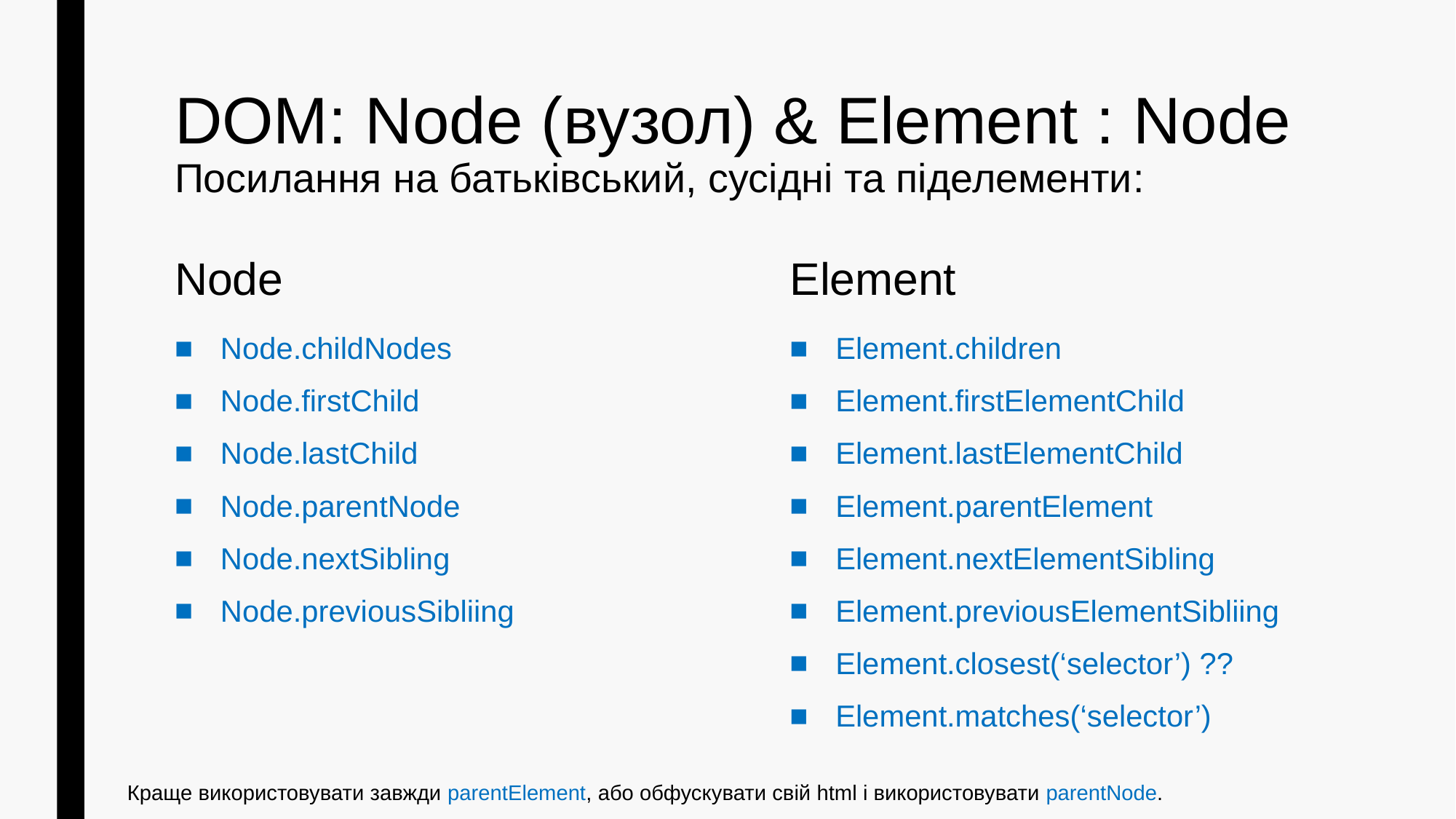

# DOM: Node (вузол) & Element : Node Посилання на батьківський, сусідні та піделементи:
Node
Element
Node.childNodes
Node.firstChild
Node.lastChild
Node.parentNode
Node.nextSibling
Node.previousSibliing
Element.children
Element.firstElementChild
Element.lastElementChild
Element.parentElement
Element.nextElementSibling
Element.previousElementSibliing
Element.closest(‘selector’) ??
Element.matches(‘selector’)

Краще використовувати завжди parentElement, або обфускувати свій html і використовувати parentNode.